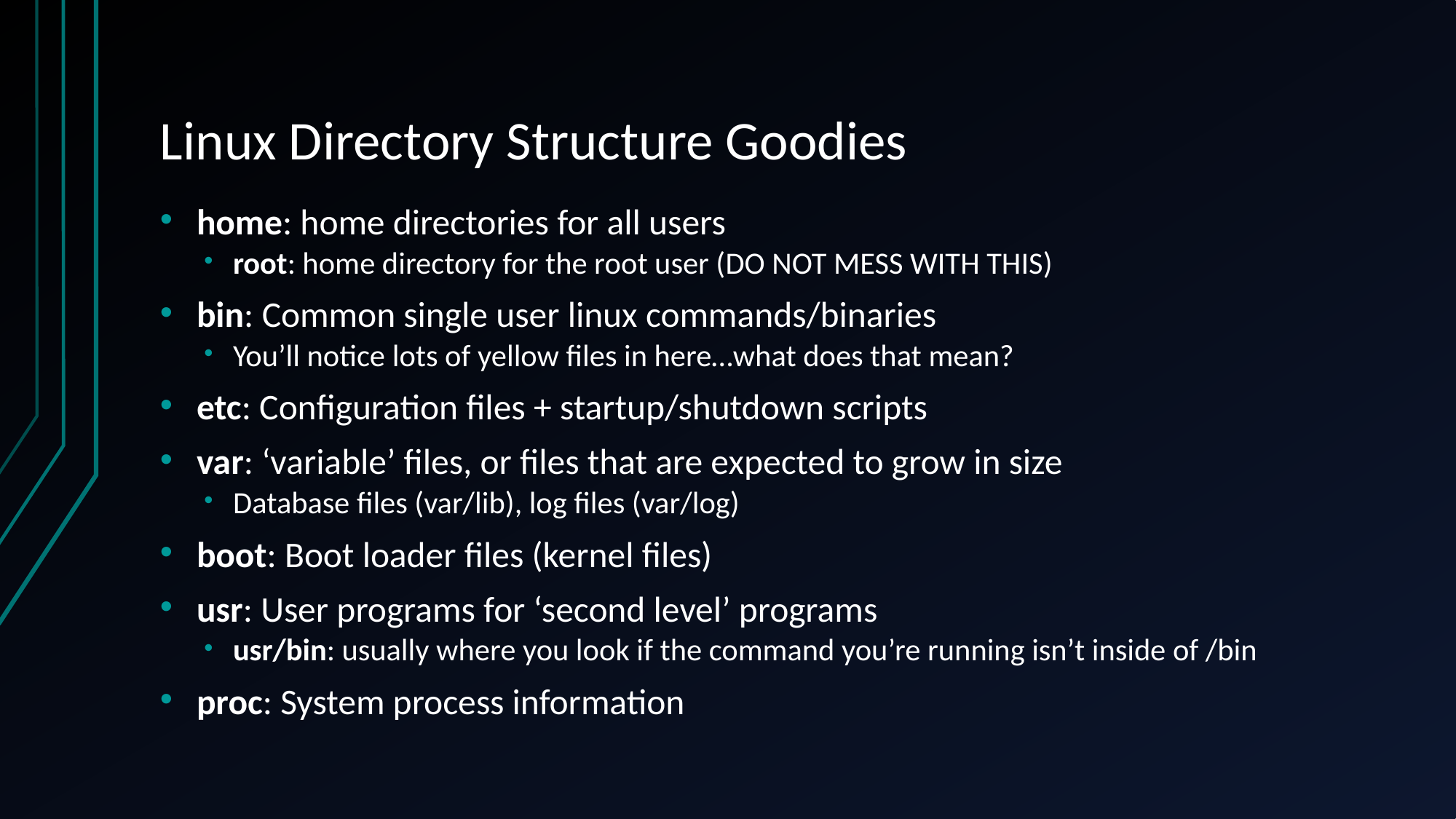

# Linux Directory Structure Goodies
home: home directories for all users
root: home directory for the root user (DO NOT MESS WITH THIS)
bin: Common single user linux commands/binaries
You’ll notice lots of yellow files in here…what does that mean?
etc: Configuration files + startup/shutdown scripts
var: ‘variable’ files, or files that are expected to grow in size
Database files (var/lib), log files (var/log)
boot: Boot loader files (kernel files)
usr: User programs for ‘second level’ programs
usr/bin: usually where you look if the command you’re running isn’t inside of /bin
proc: System process information